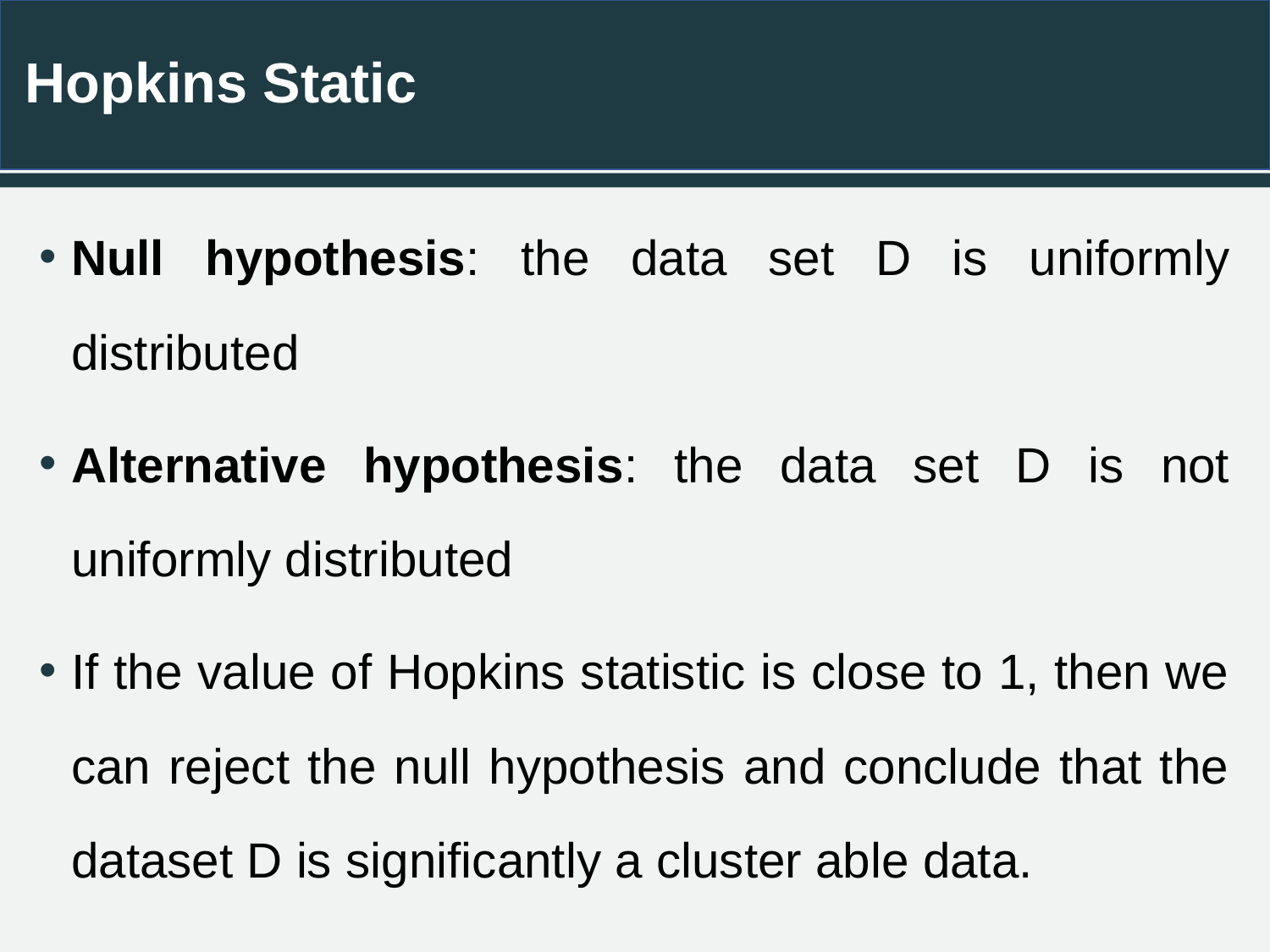

# Hopkins Static
Null hypothesis: the data set D is uniformly distributed
Alternative hypothesis: the data set D is not uniformly distributed
If the value of Hopkins statistic is close to 1, then we can reject the null hypothesis and conclude that the dataset D is significantly a cluster able data.